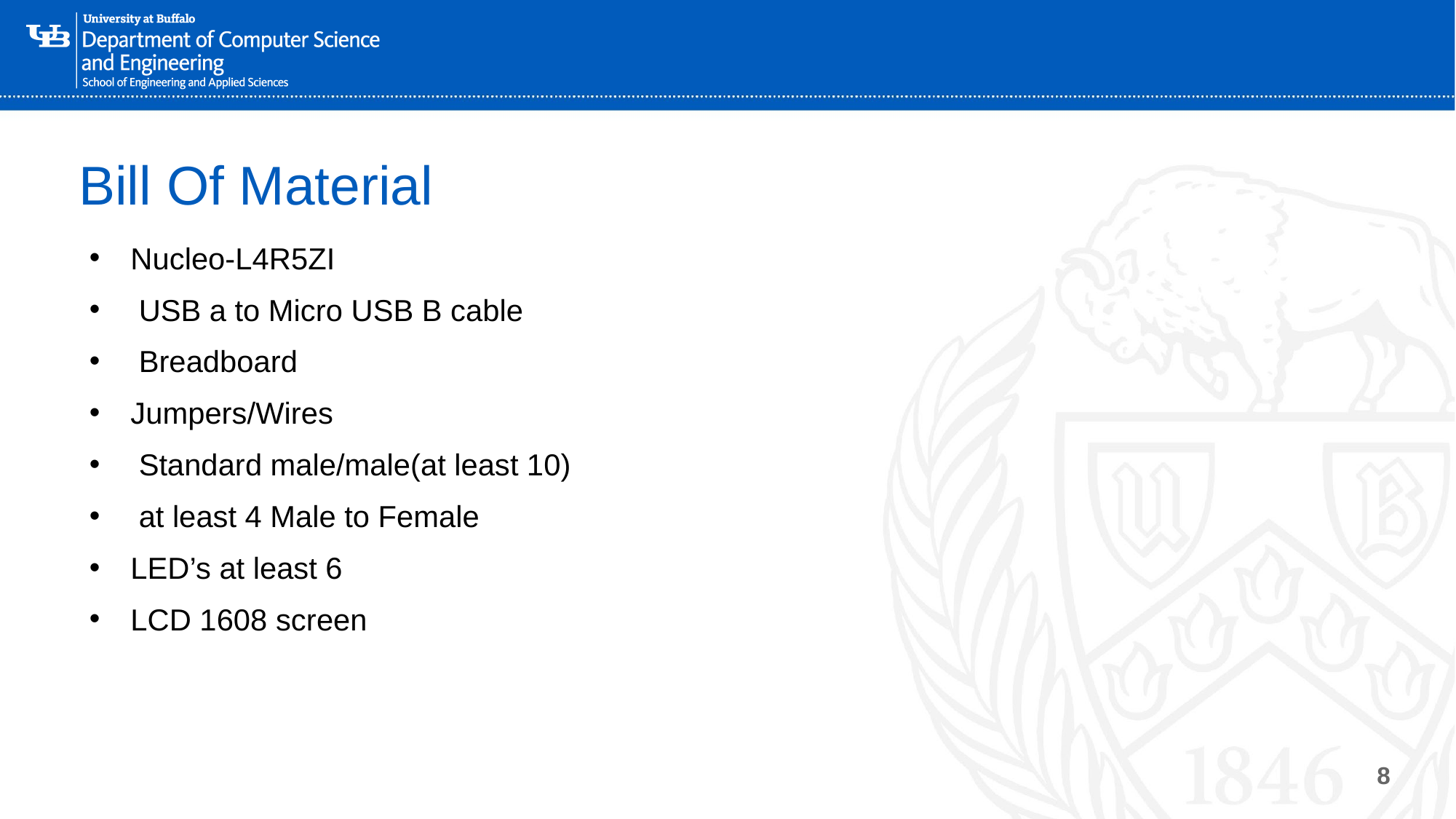

# Bill Of Material
Nucleo-L4R5ZI
 USB a to Micro USB B cable
 Breadboard
Jumpers/Wires
 Standard male/male(at least 10)
 at least 4 Male to Female
LED’s at least 6
LCD 1608 screen